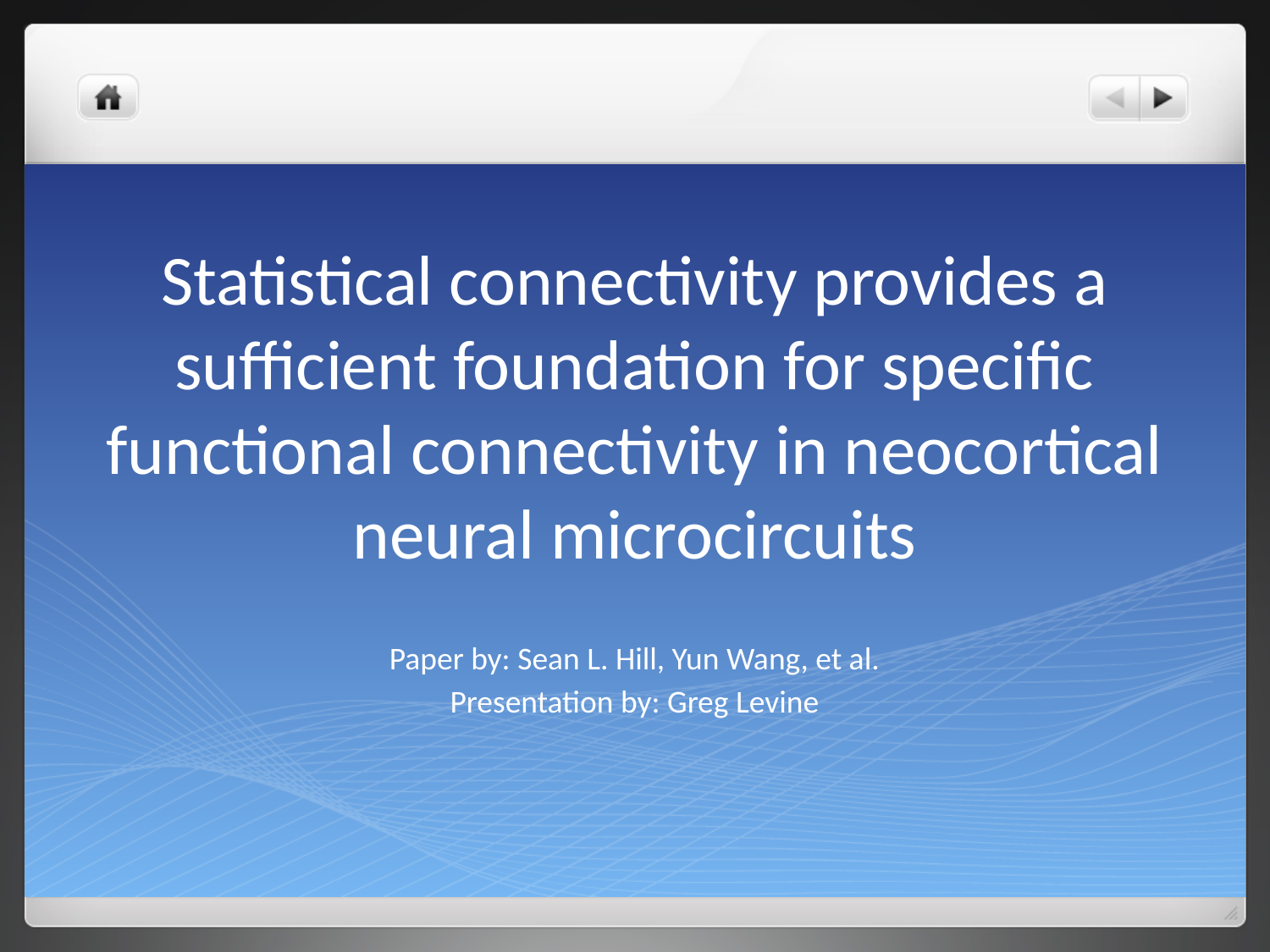

# Statistical connectivity provides a sufficient foundation for specific functional connectivity in neocortical neural microcircuits
Paper by: Sean L. Hill, Yun Wang, et al.
Presentation by: Greg Levine